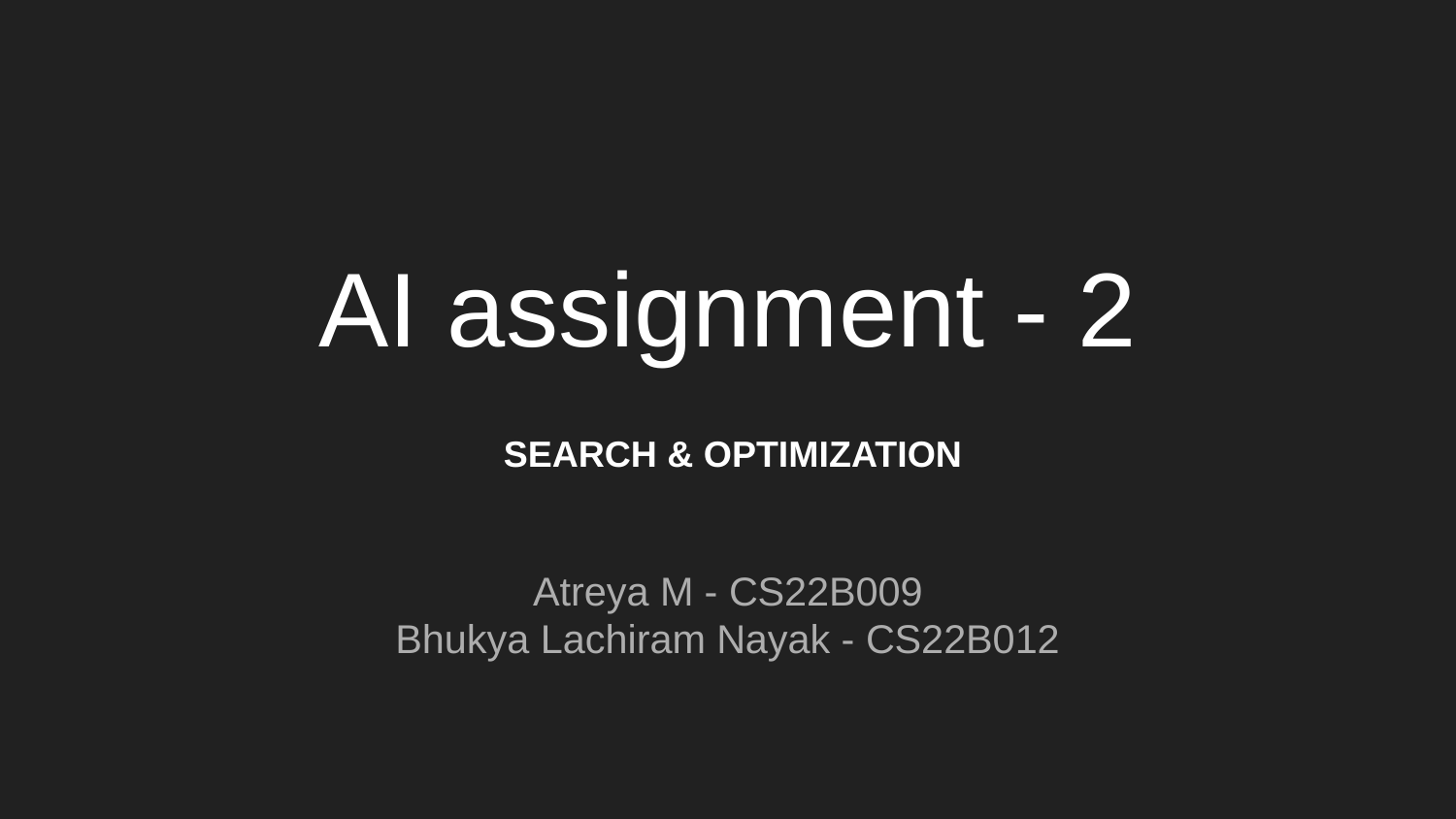

# AI assignment - 2
 SEARCH & OPTIMIZATION
Atreya M - CS22B009
Bhukya Lachiram Nayak - CS22B012